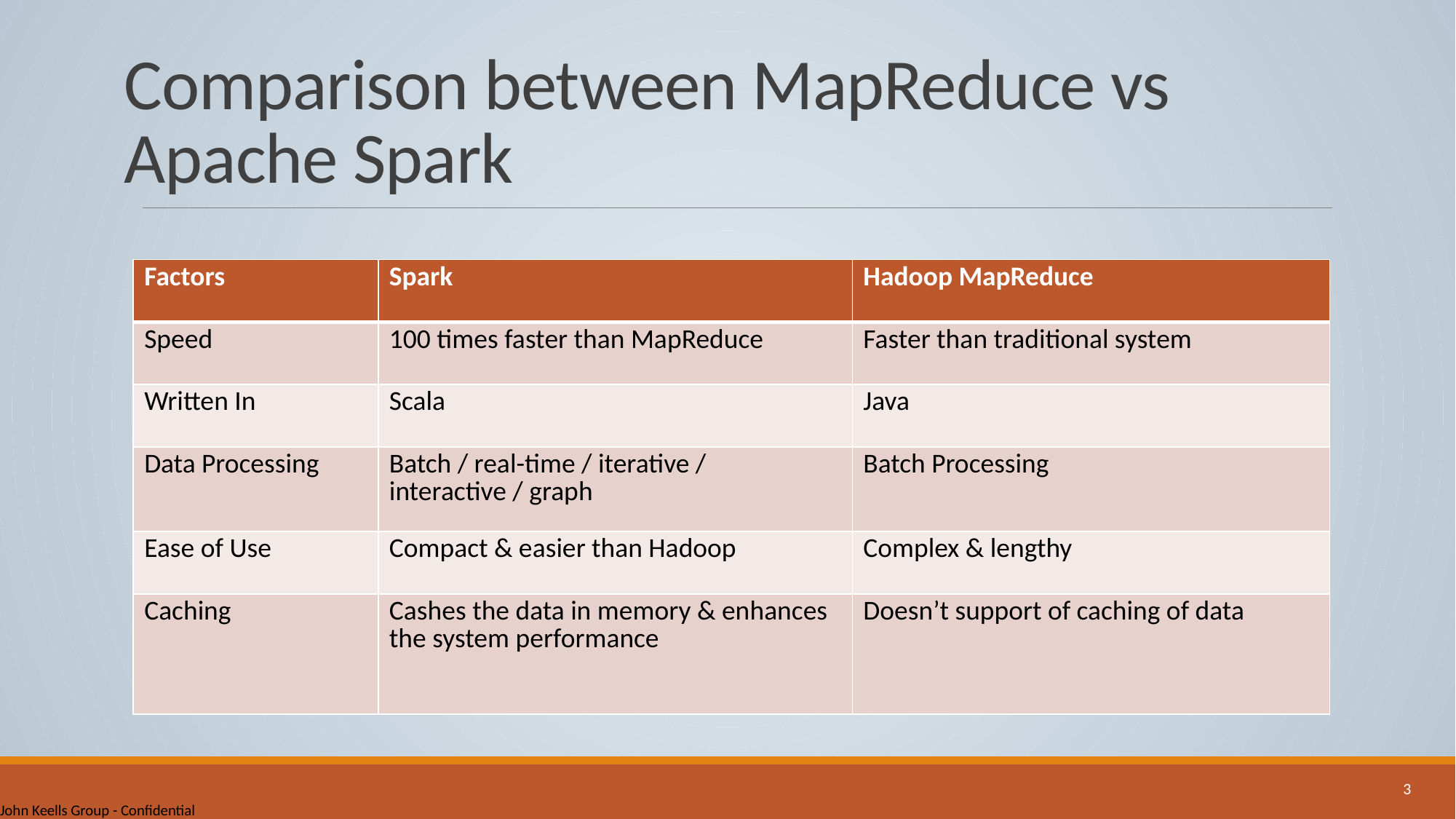

# Comparison between MapReduce vs Apache Spark
| Factors | Spark | Hadoop MapReduce |
| --- | --- | --- |
| Speed | 100 times faster than MapReduce | Faster than traditional system |
| Written In | Scala | Java |
| Data Processing | Batch / real-time / iterative / interactive / graph | Batch Processing |
| Ease of Use | Compact & easier than Hadoop | Complex & lengthy |
| Caching | Cashes the data in memory & enhances the system performance | Doesn’t support of caching of data |
3